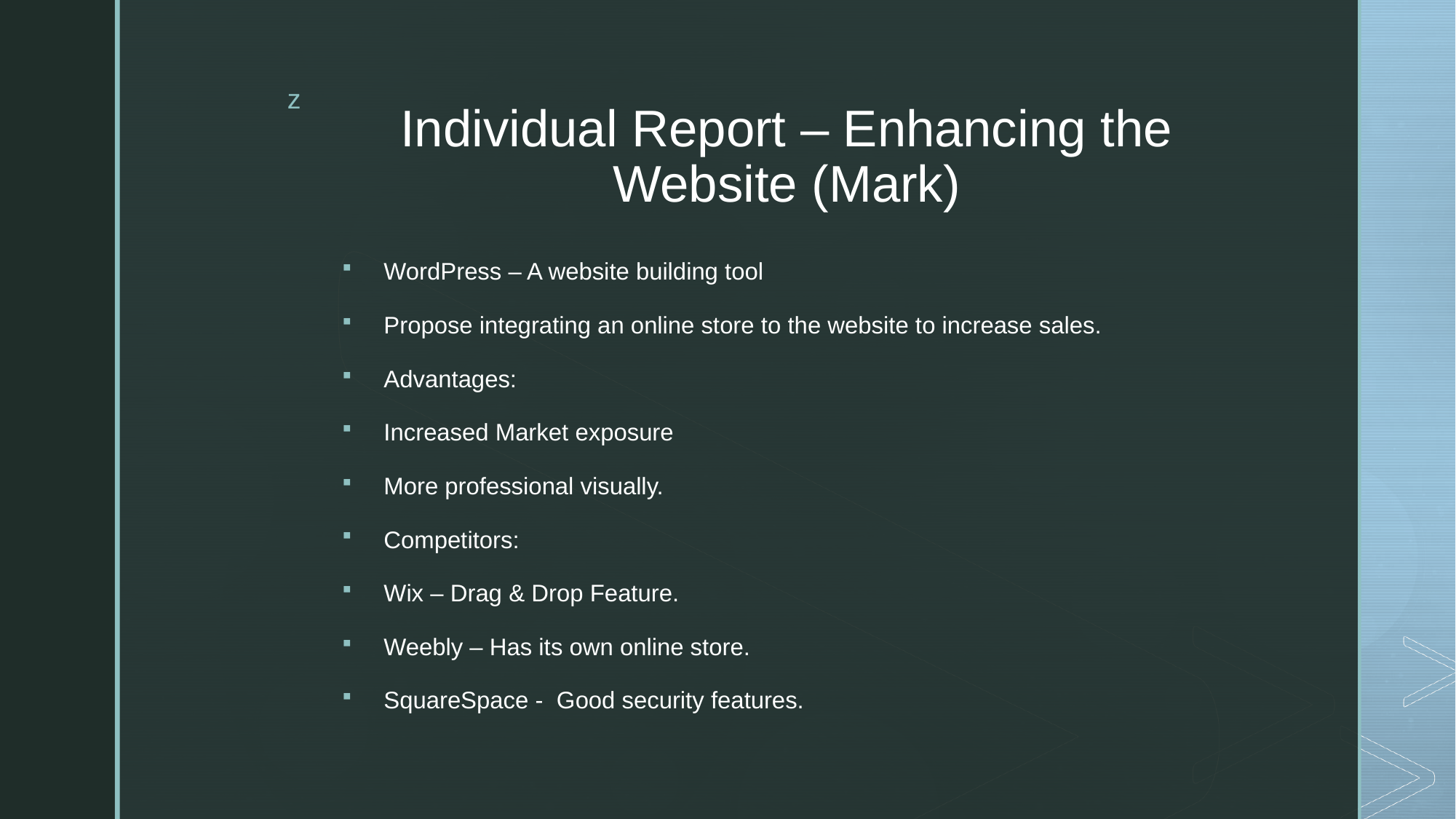

# Individual Report – Enhancing the Website (Mark)
WordPress – A website building tool
Propose integrating an online store to the website to increase sales.
Advantages:
Increased Market exposure
More professional visually.
Competitors:
Wix – Drag & Drop Feature.
Weebly – Has its own online store.
SquareSpace -  Good security features.